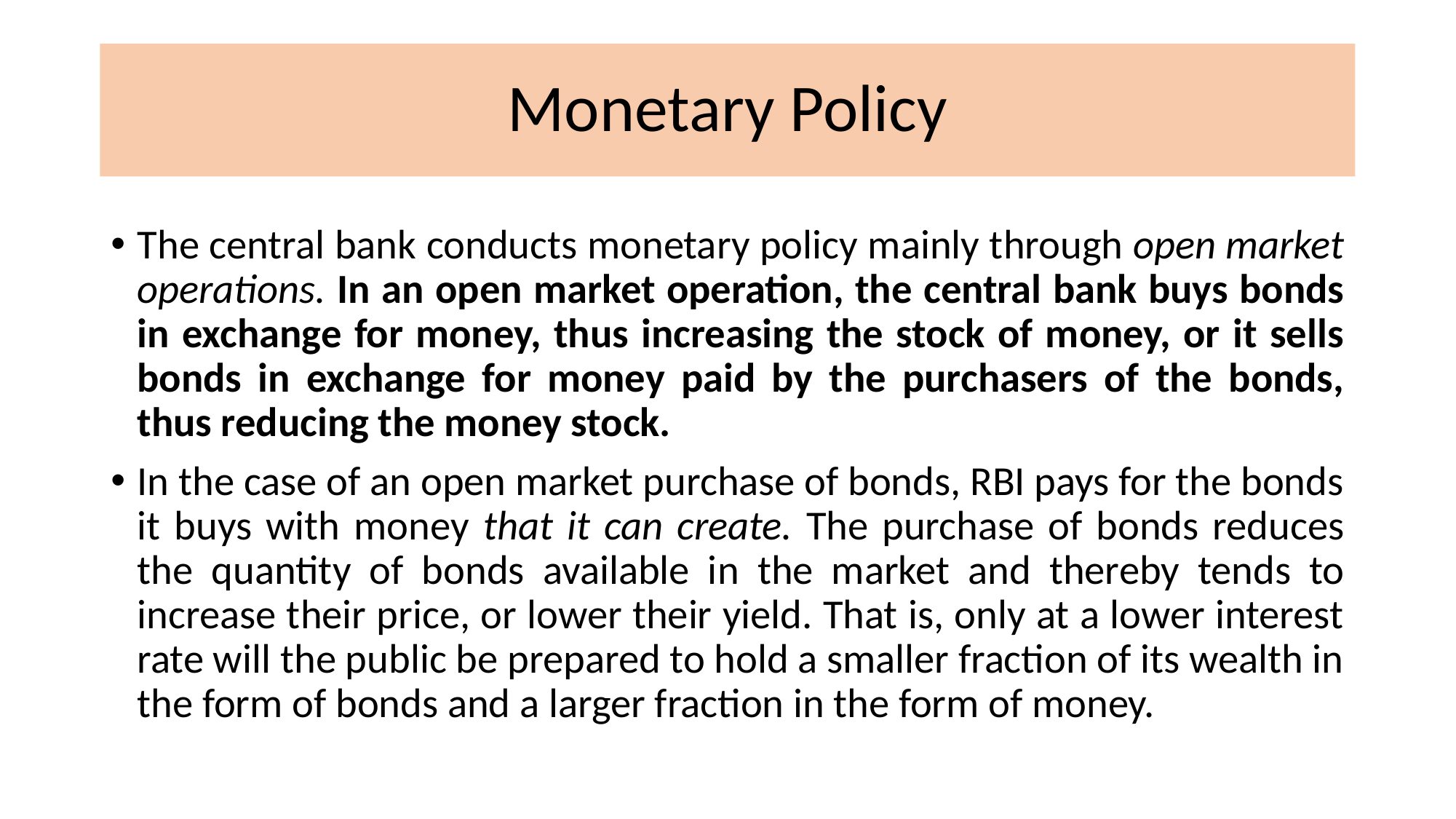

# Monetary Policy
The central bank conducts monetary policy mainly through open market operations. In an open market operation, the central bank buys bonds in exchange for money, thus increasing the stock of money, or it sells bonds in exchange for money paid by the purchasers of the bonds, thus reducing the money stock.
In the case of an open market purchase of bonds, RBI pays for the bonds it buys with money that it can create. The purchase of bonds reduces the quantity of bonds available in the market and thereby tends to increase their price, or lower their yield. That is, only at a lower interest rate will the public be prepared to hold a smaller fraction of its wealth in the form of bonds and a larger fraction in the form of money.